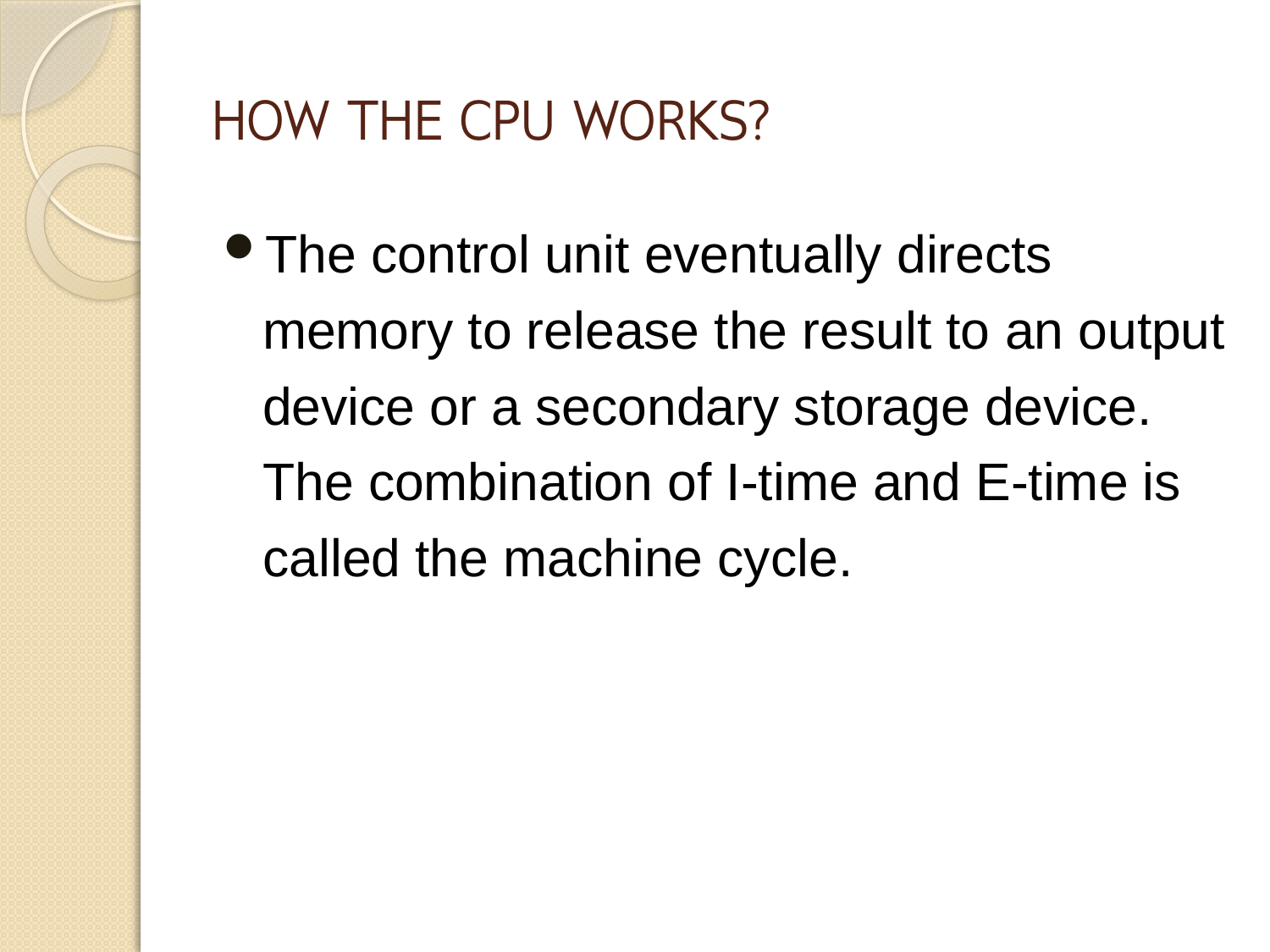

# How the CPU Works?
The control unit eventually directs memory to release the result to an output device or a secondary storage device. The combination of I-time and E-time is called the machine cycle.